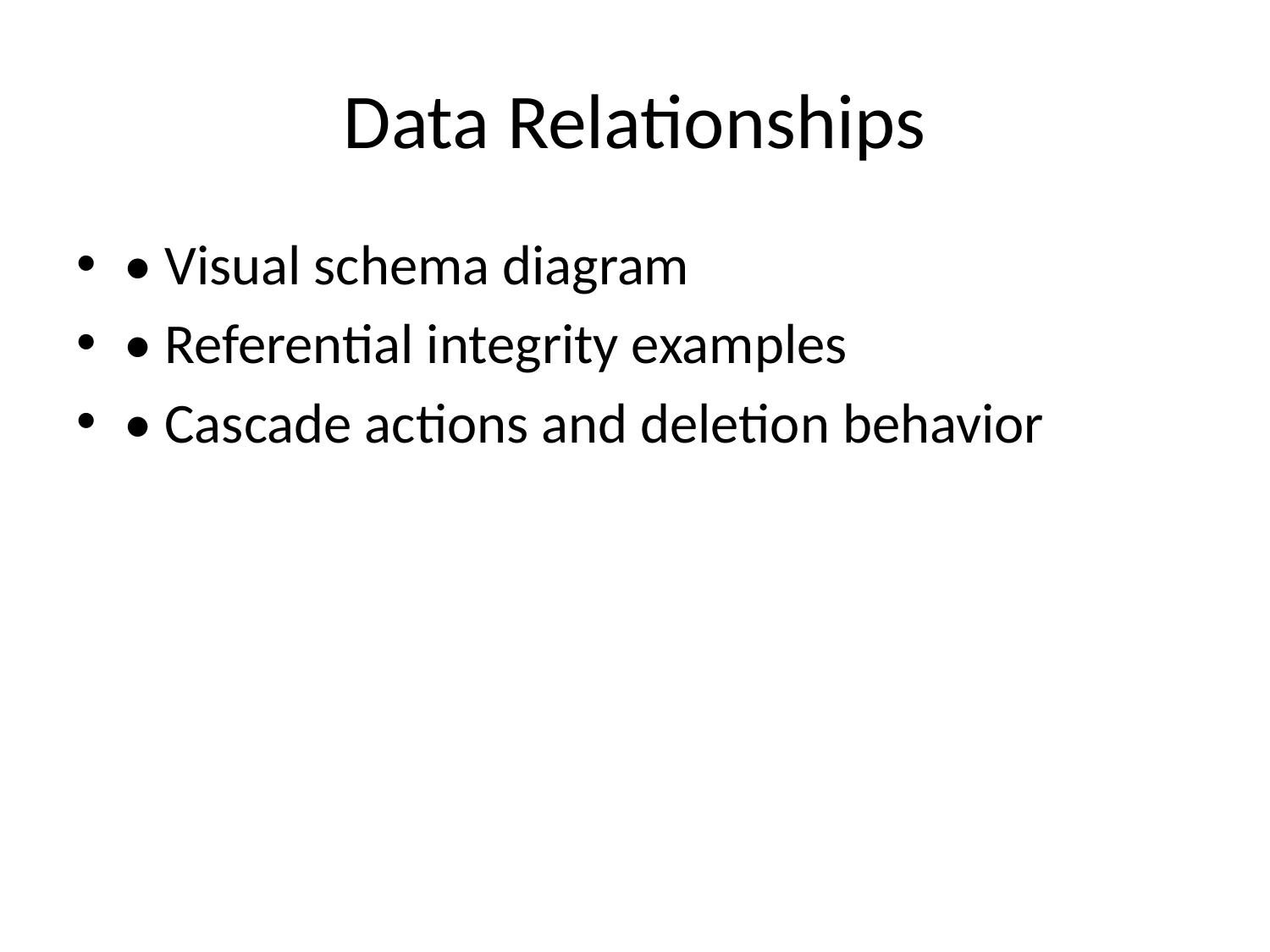

# Data Relationships
• Visual schema diagram
• Referential integrity examples
• Cascade actions and deletion behavior